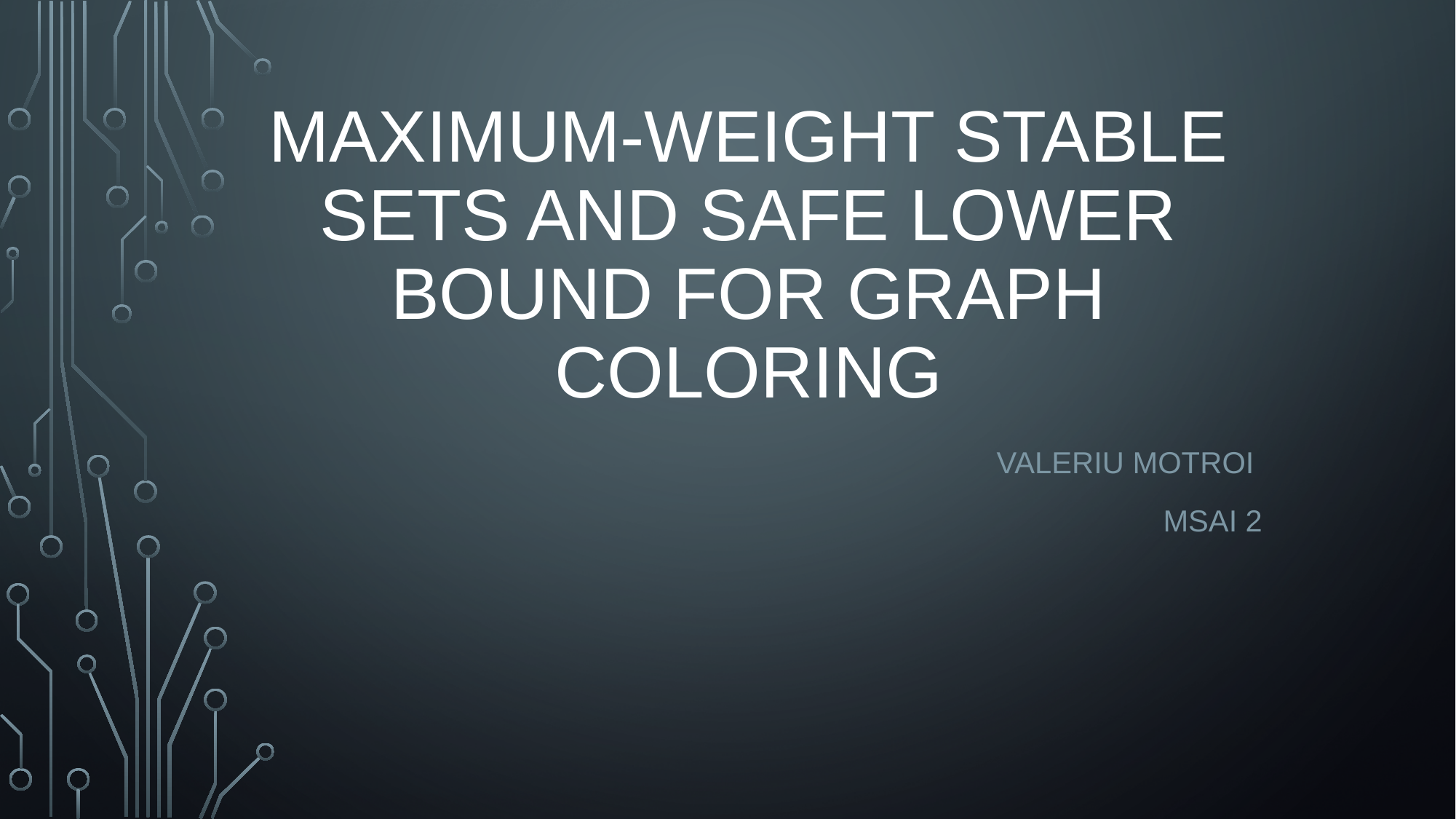

# Maximum-Weight stable sets and safe lower bound for graph coloring
Valeriu Motroi
MSAI 2